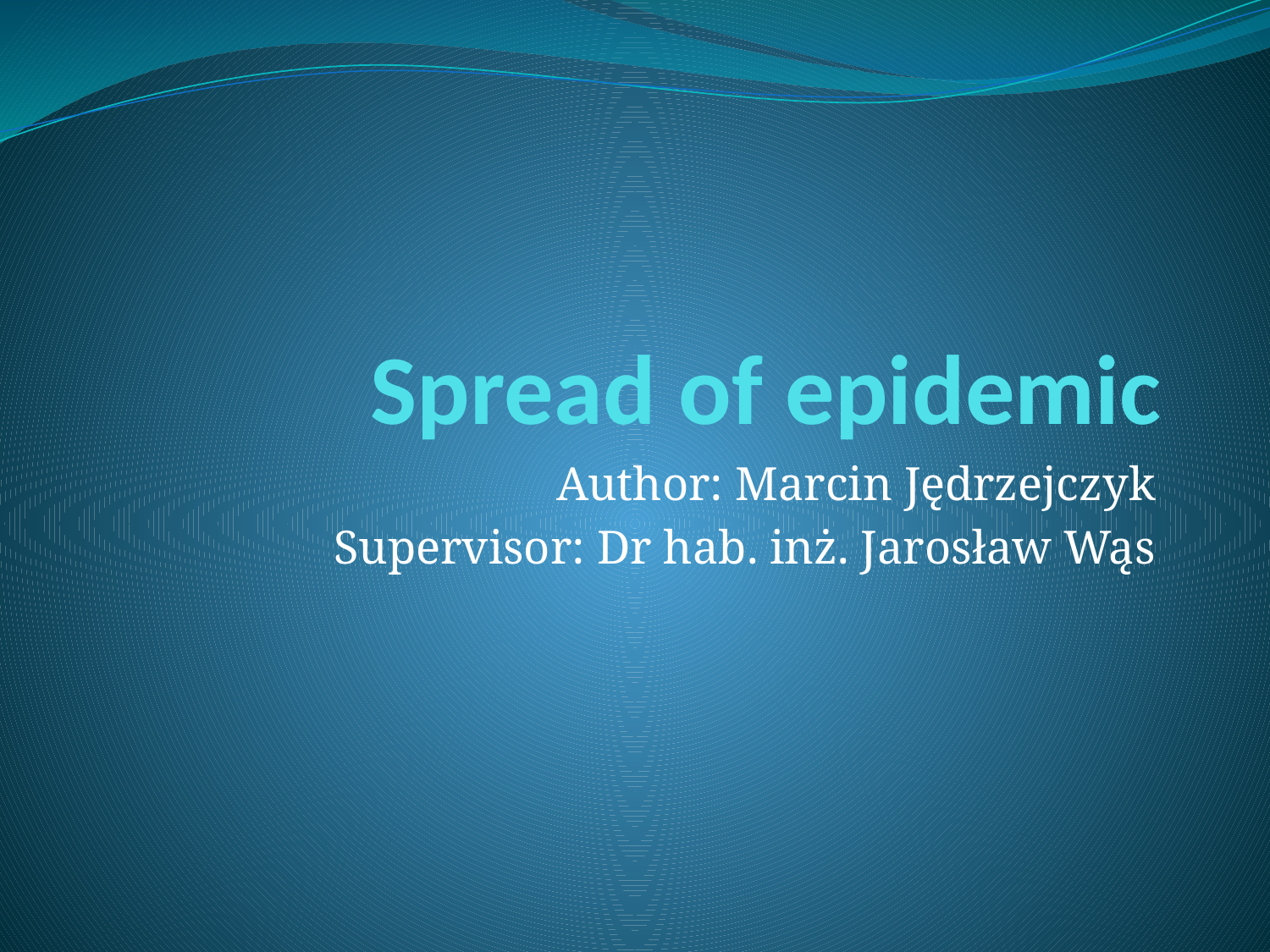

# Spread of epidemic
Author: Marcin Jędrzejczyk
Supervisor: Dr hab. inż. Jarosław Wąs